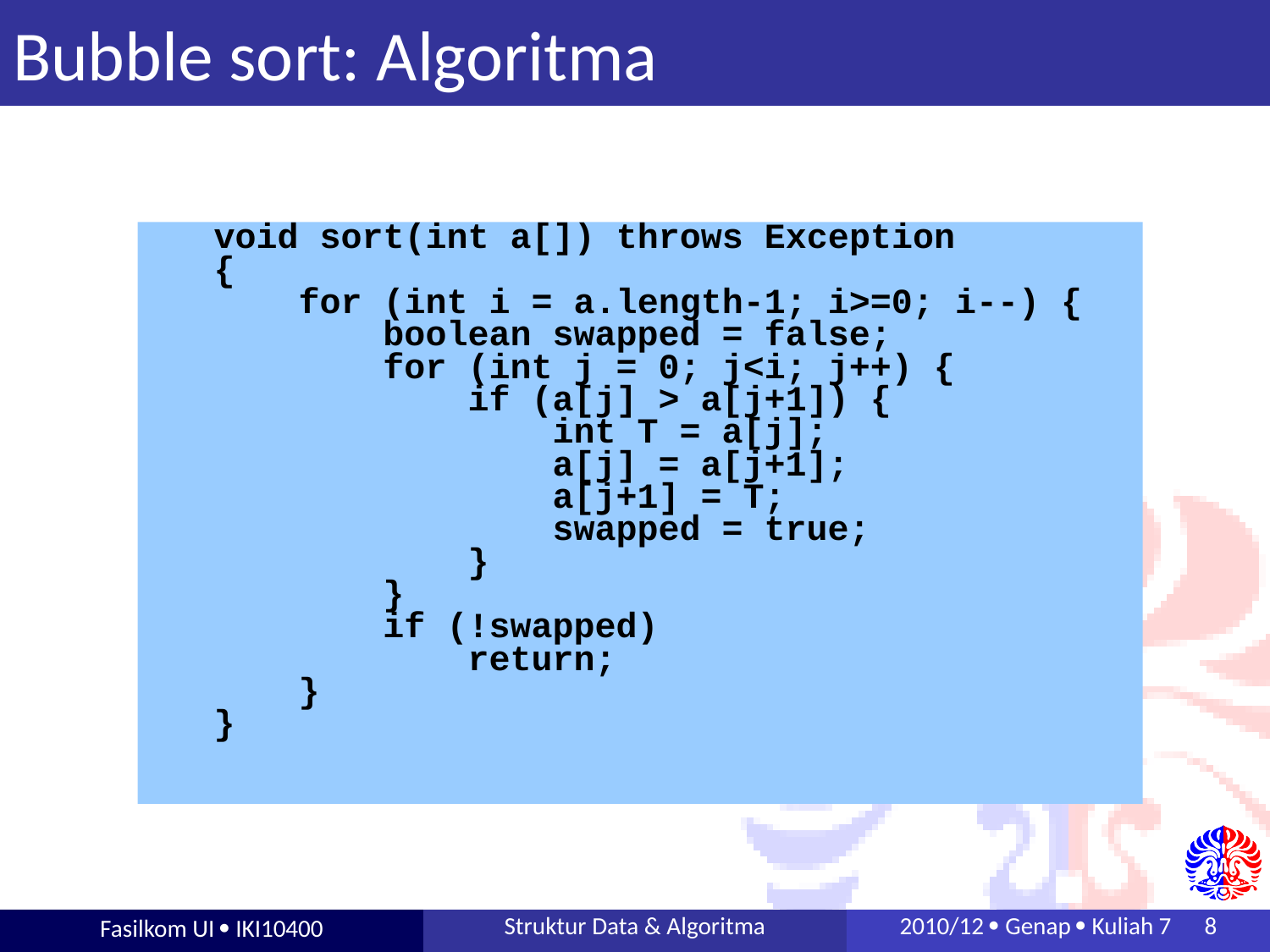

# Bubble sort: Algoritma
void sort(int a[]) throws Exception
{
    for (int i = a.length-1; i>=0; i--) {
        boolean swapped = false;
        for (int j = 0; j<i; j++) {
            if (a[j] > a[j+1]) {
                int T = a[j];
                a[j] = a[j+1];
                a[j+1] = T;
                swapped = true;
            }
        }
        if (!swapped)
            return;
    }
}